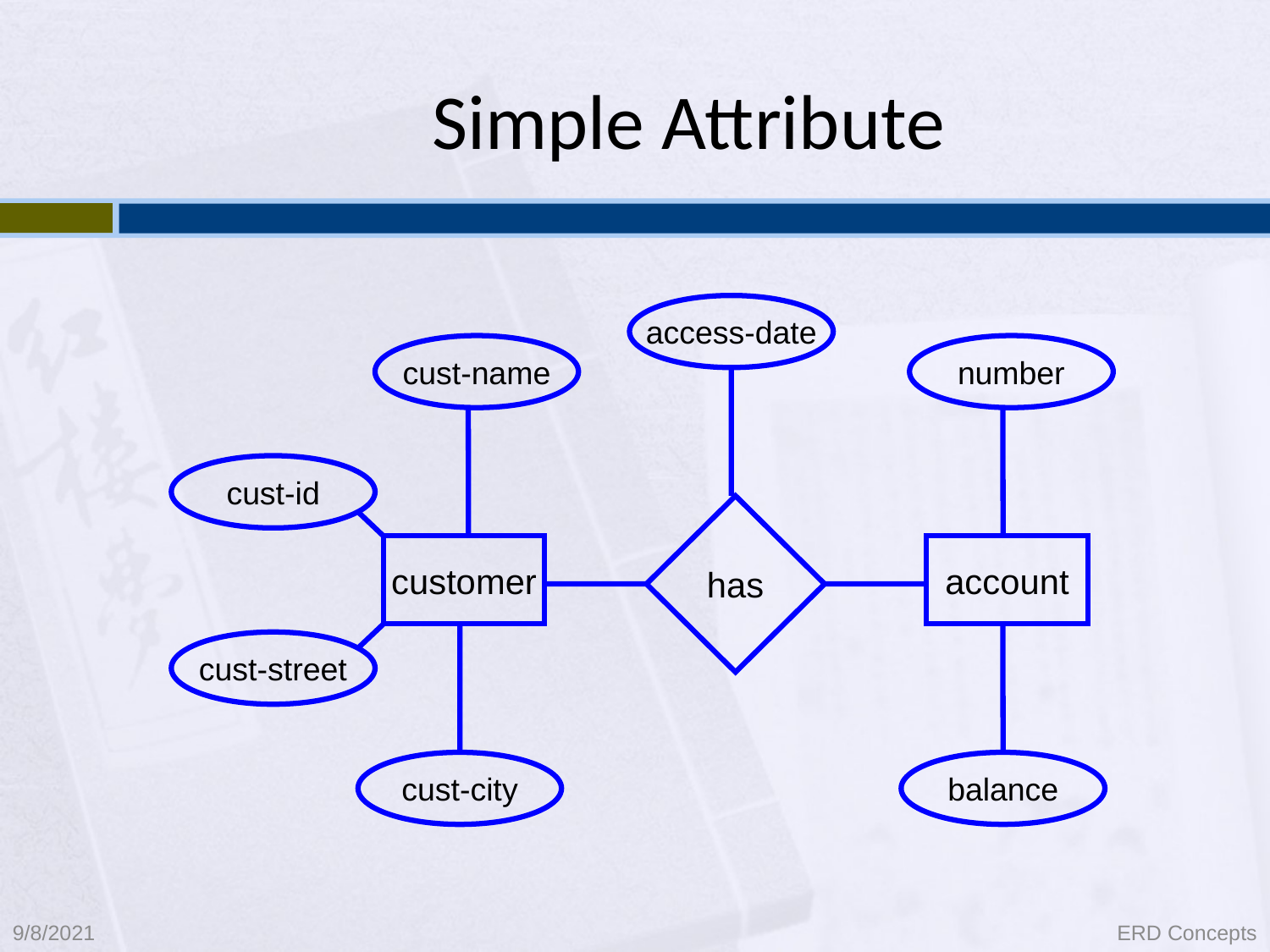

# Simple Attribute
access-date
cust-name
number

cust-id
has

customer
account

cust-street
cust-city
balance
9/8/2021
ERD Concepts